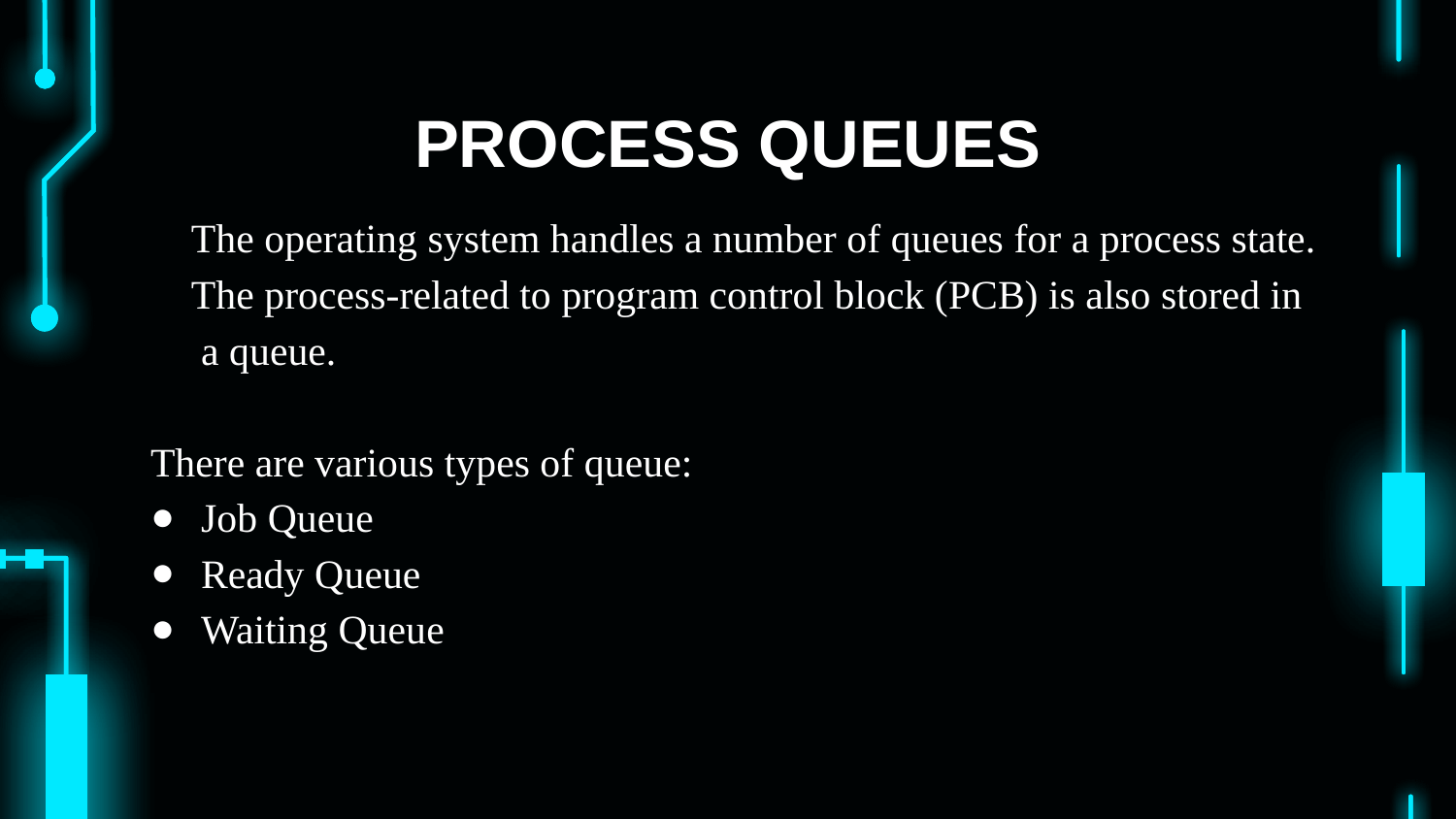

# PROCESS QUEUES
    The operating system handles a number of queues for a process state.
    The process-related to program control block (PCB) is also stored in a queue.

There are various types of queue:
Job Queue
Ready Queue
Waiting Queue